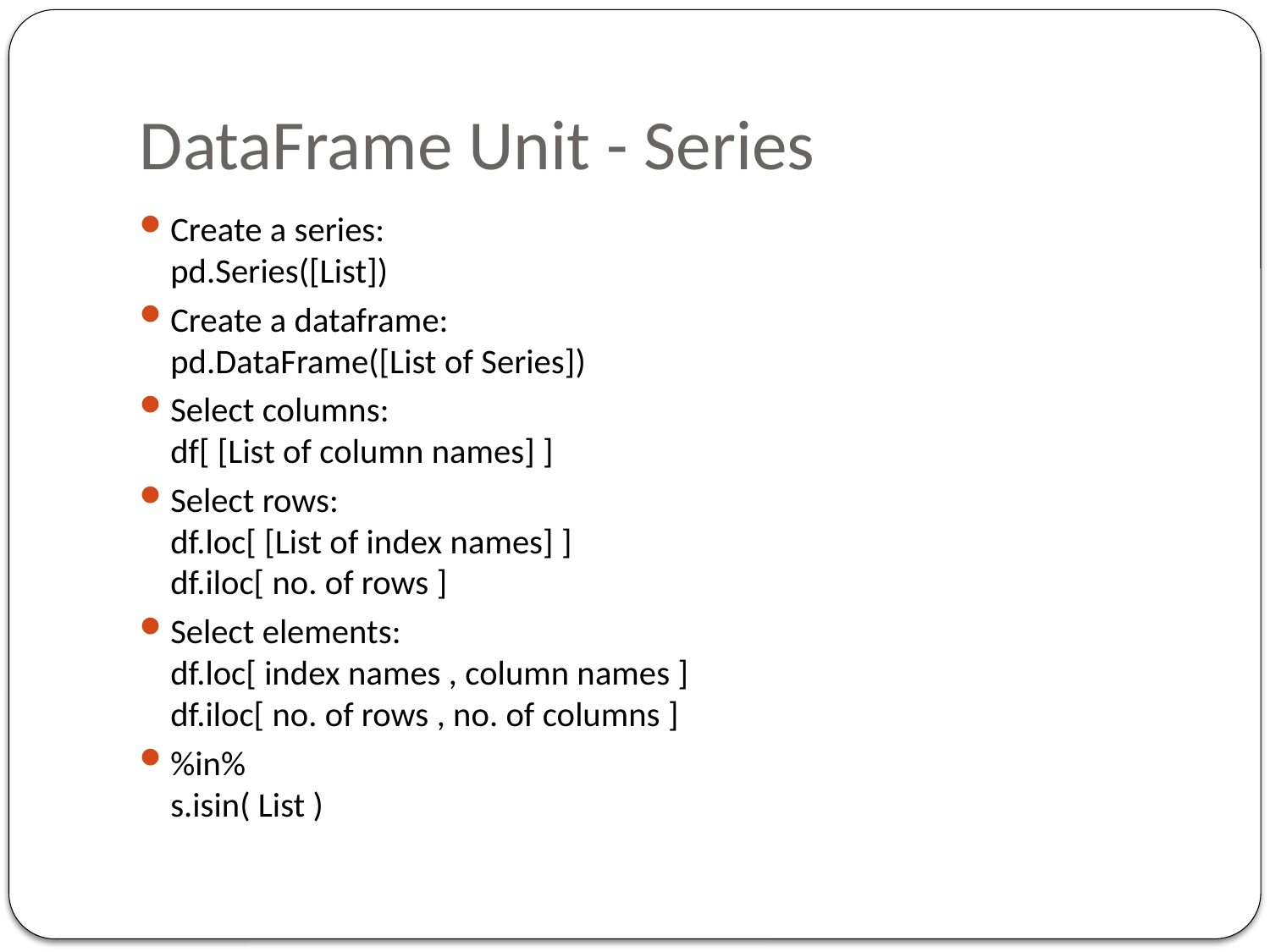

# DataFrame Unit - Series
Create a series:
pd.Series([List])
Create a dataframe:
pd.DataFrame([List of Series])
Select columns:
df[ [List of column names] ]
Select rows:
df.loc[ [List of index names] ]
df.iloc[ no. of rows ]
Select elements:
df.loc[ index names , column names ]
df.iloc[ no. of rows , no. of columns ]
%in%
s.isin( List )